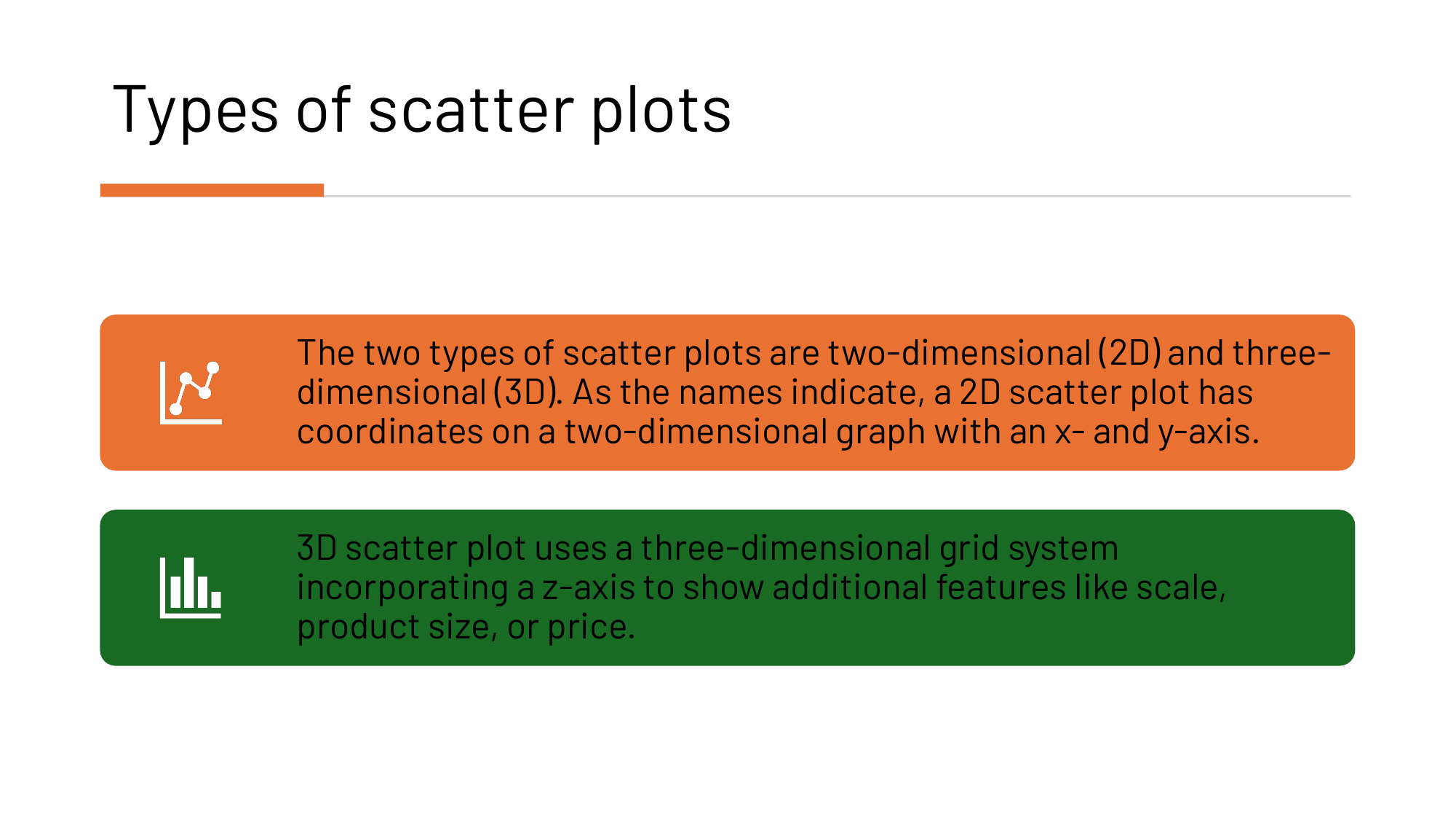

# Types of scatter plots

The two types of scatter plots are two-dimensional (2D) and three-dimensional (3D). As the names indicate, a 2D scatter plot has coordinates on a two-dimensional graph with an x- and y-axis.
3D scatter plot uses a three-dimensional grid system incorporating a z-axis to show additional features like scale, product size, or price.